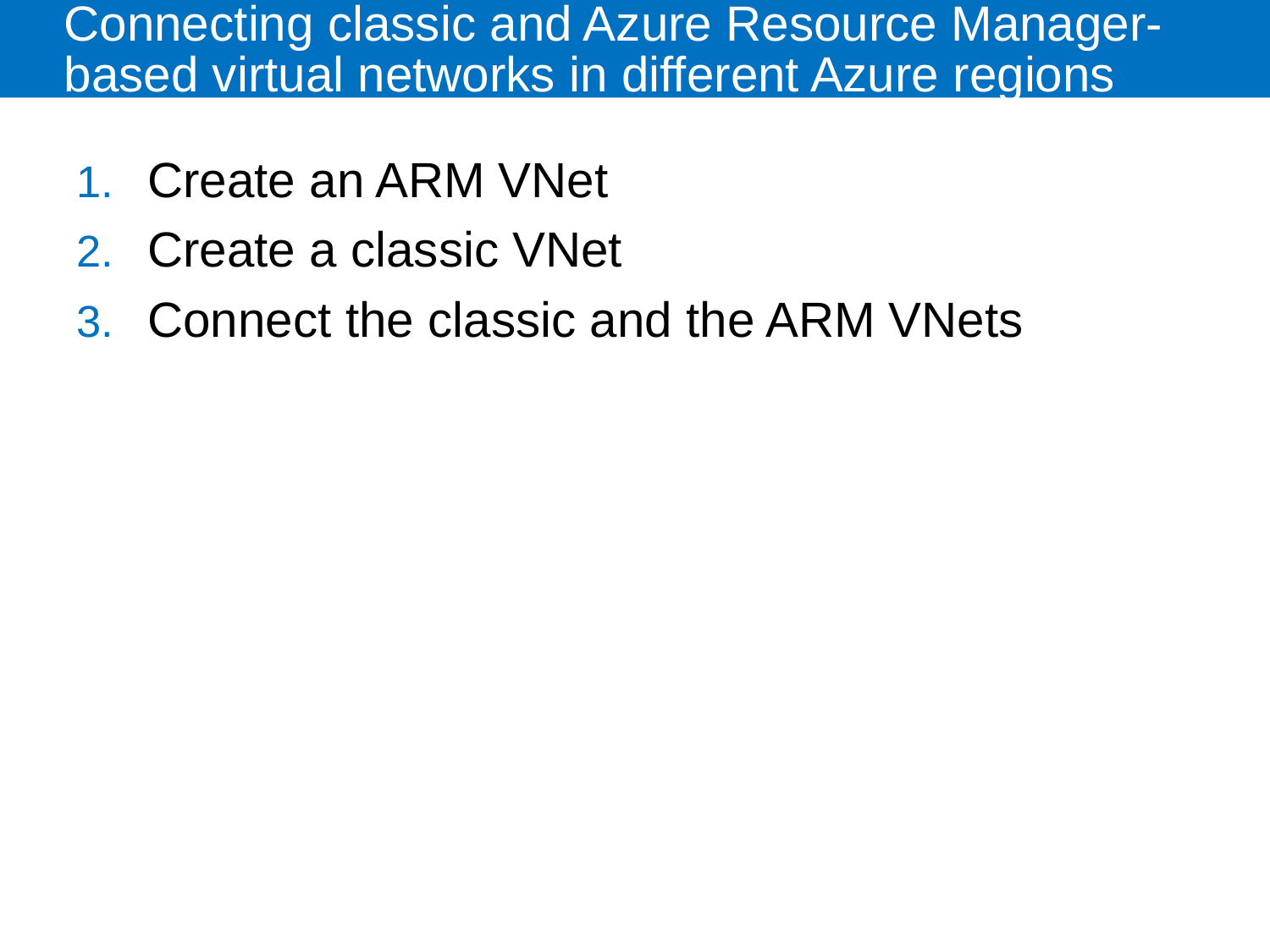

# Connecting classic and Azure Resource Manager-based virtual networks in different Azure regions
Create an ARM VNet
Create a classic VNet
Connect the classic and the ARM VNets